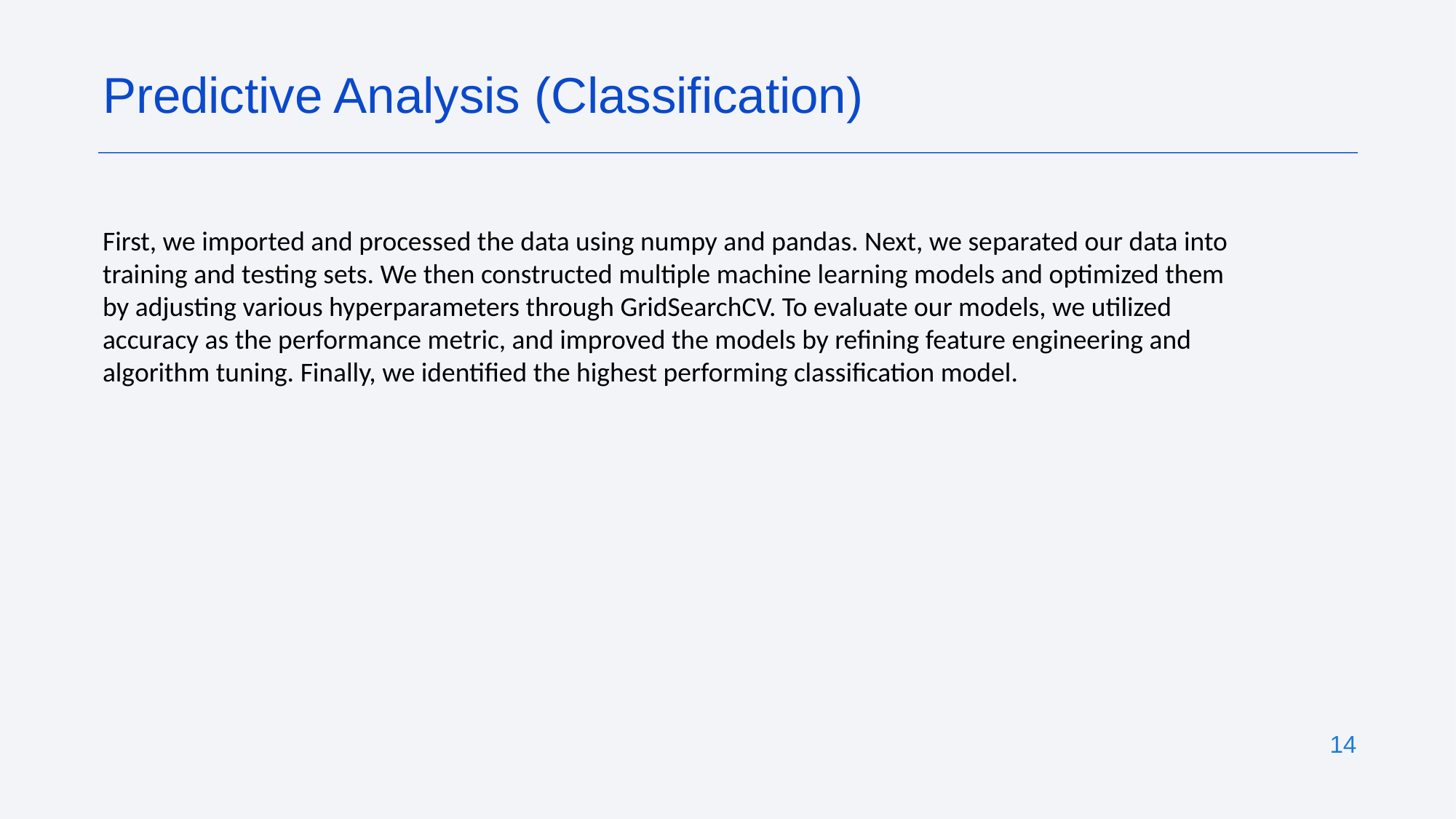

Predictive Analysis (Classification)
First, we imported and processed the data using numpy and pandas. Next, we separated our data into training and testing sets. We then constructed multiple machine learning models and optimized them by adjusting various hyperparameters through GridSearchCV. To evaluate our models, we utilized accuracy as the performance metric, and improved the models by refining feature engineering and algorithm tuning. Finally, we identified the highest performing classification model.
14